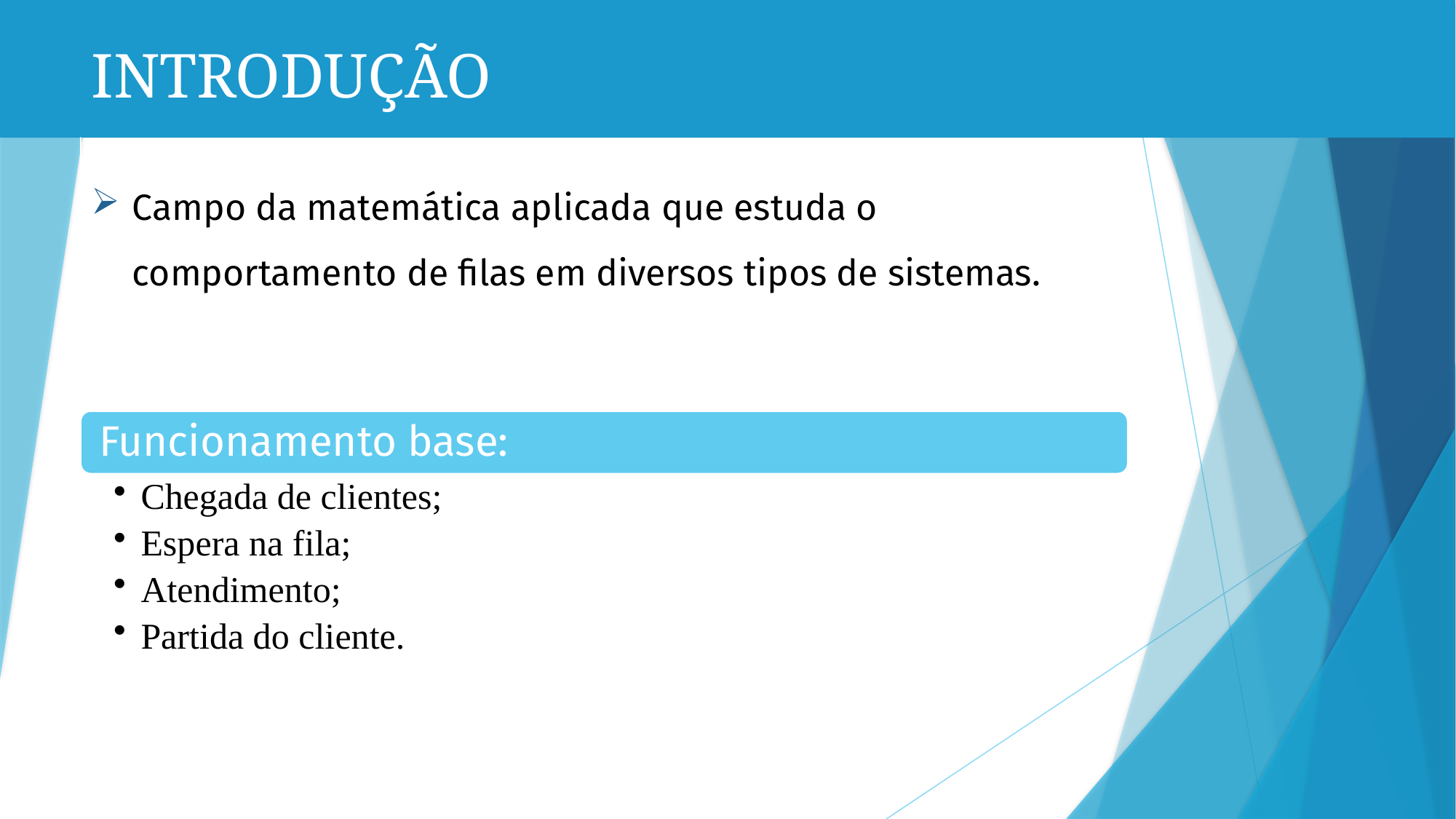

INTRODUÇÃO

Campo da matemática aplicada que estuda o comportamento de filas em diversos tipos de sistemas.
Funcionamento base:
Chegada de clientes;
Espera na fila;
Atendimento;
Partida do cliente.